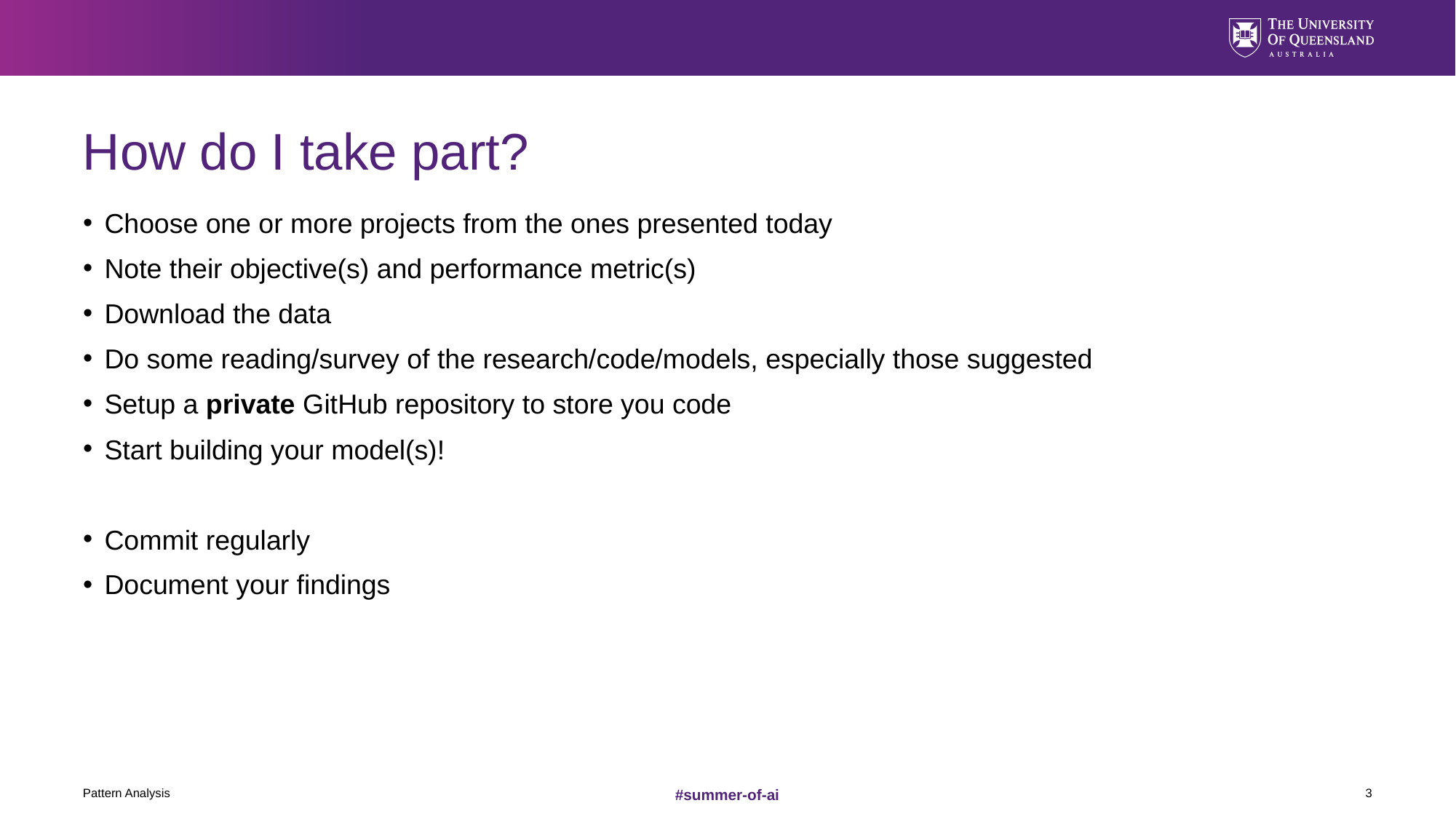

# How do I take part?
Choose one or more projects from the ones presented today
Note their objective(s) and performance metric(s)
Download the data
Do some reading/survey of the research/code/models, especially those suggested
Setup a private GitHub repository to store you code
Start building your model(s)!

Commit regularly
Document your findings
Pattern Analysis
3
#summer-of-ai